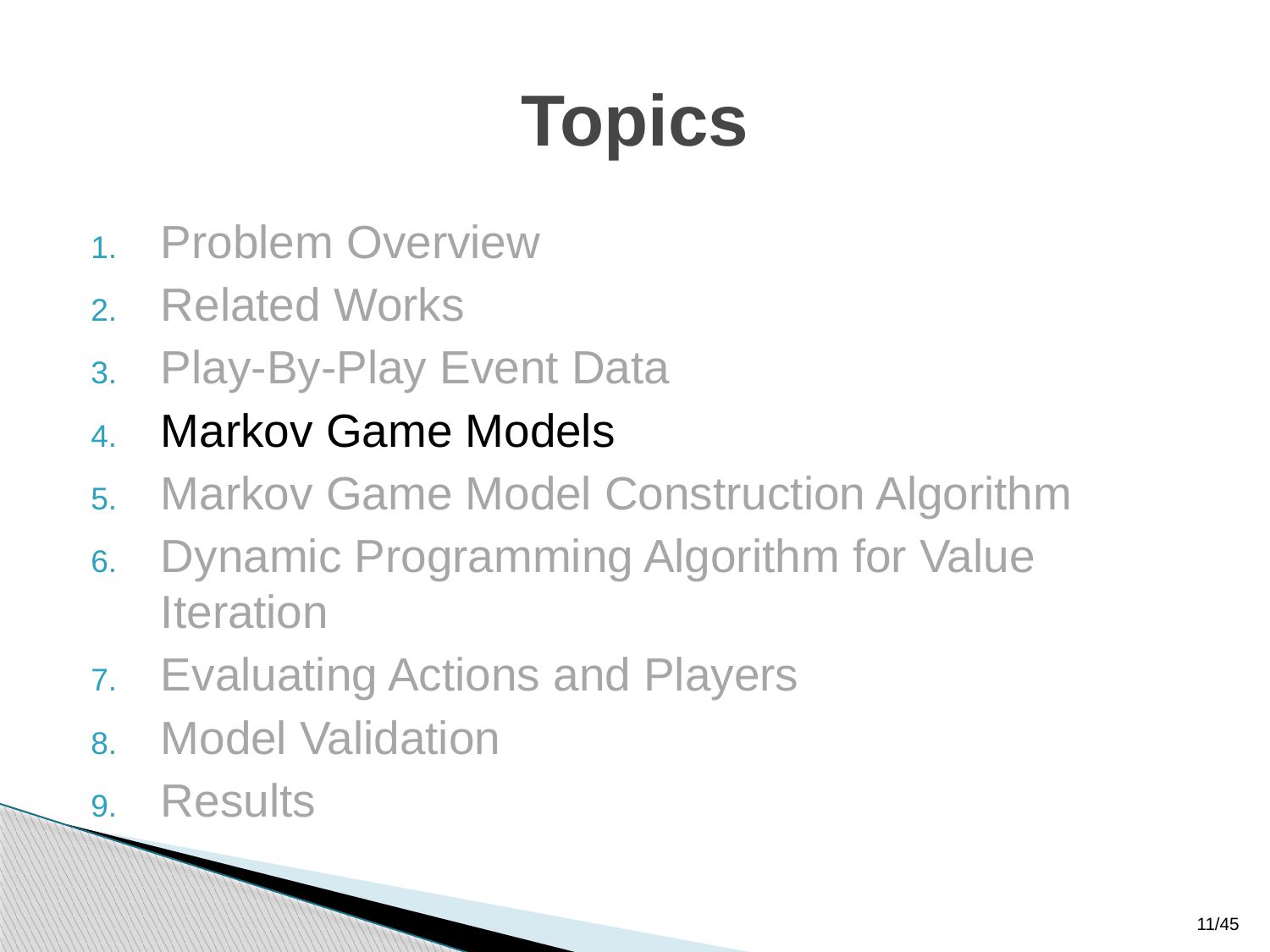

# Topics
Problem Overview
Related Works
Play-By-Play Event Data
Markov Game Models
Markov Game Model Construction Algorithm
Dynamic Programming Algorithm for Value Iteration
Evaluating Actions and Players
Model Validation
Results
11/45